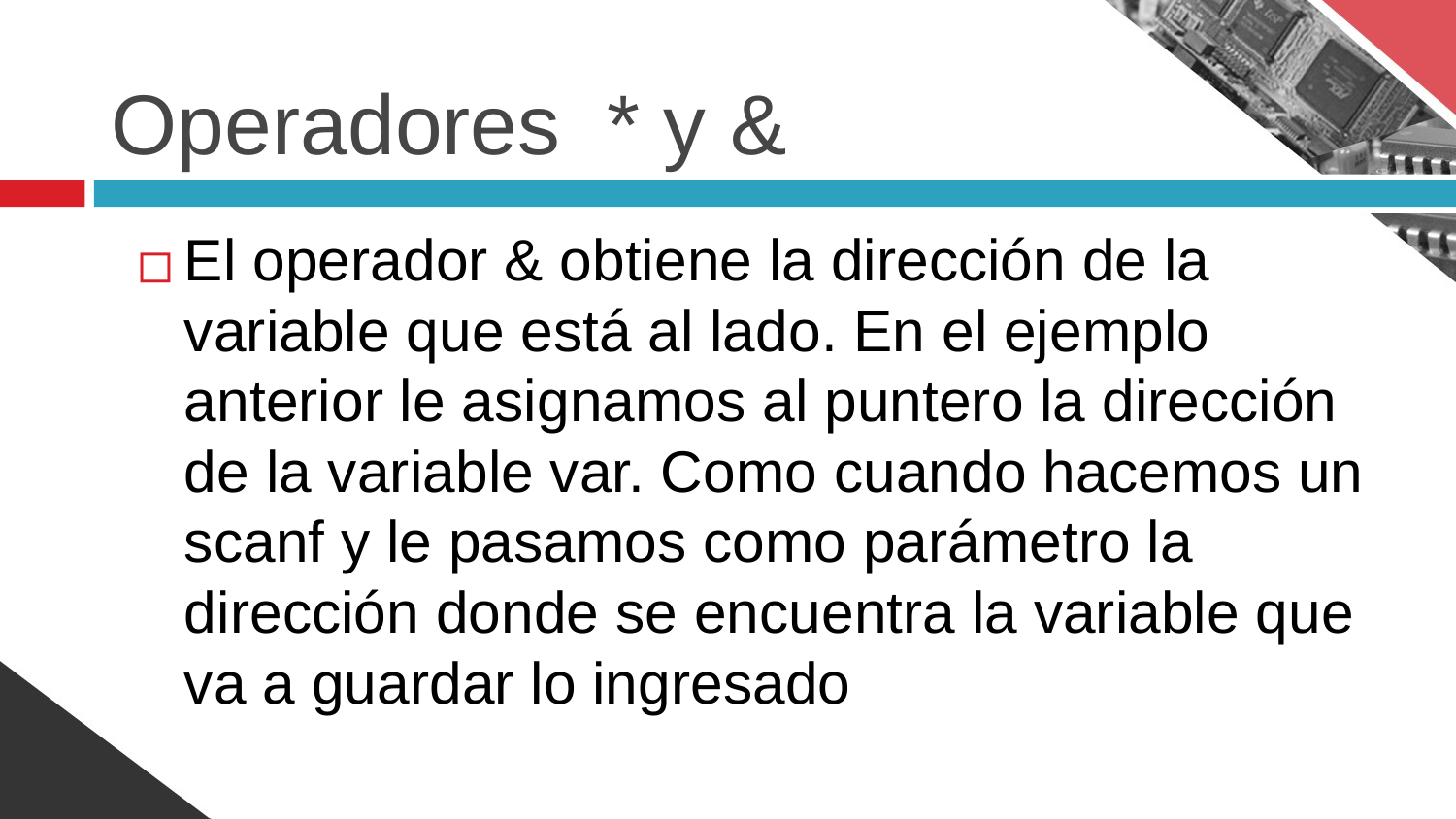

# Operadores  * y &
El operador & obtiene la dirección de la variable que está al lado. En el ejemplo anterior le asignamos al puntero la dirección de la variable var. Como cuando hacemos un scanf y le pasamos como parámetro la dirección donde se encuentra la variable que va a guardar lo ingresado